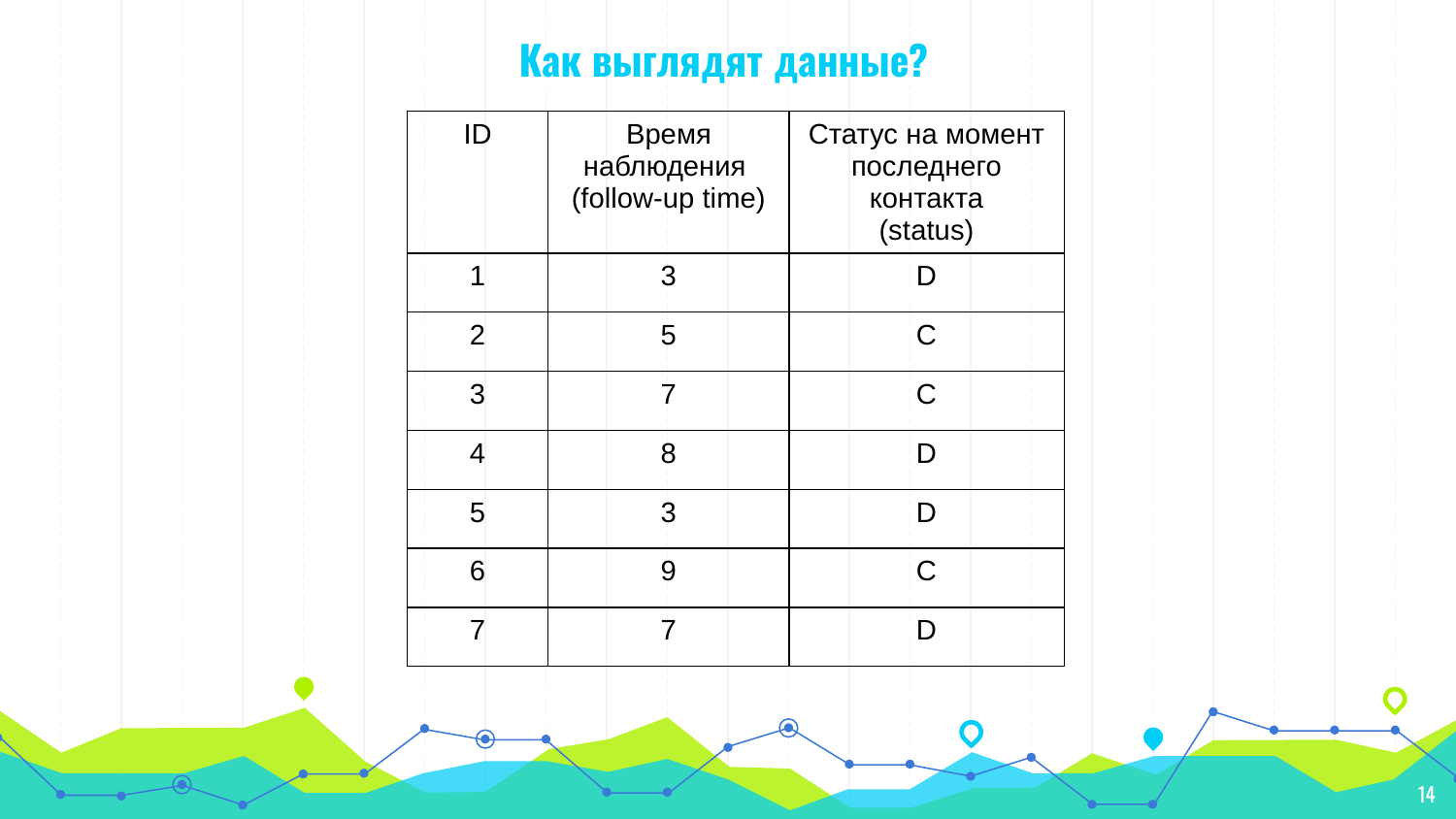

# Как выглядят данные?
| ID | Время наблюдения (follow-up time) | Статус на момент последнего контакта (status) |
| --- | --- | --- |
| 1 | 3 | D |
| 2 | 5 | C |
| 3 | 7 | C |
| 4 | 8 | D |
| 5 | 3 | D |
| 6 | 9 | C |
| 7 | 7 | D |
14